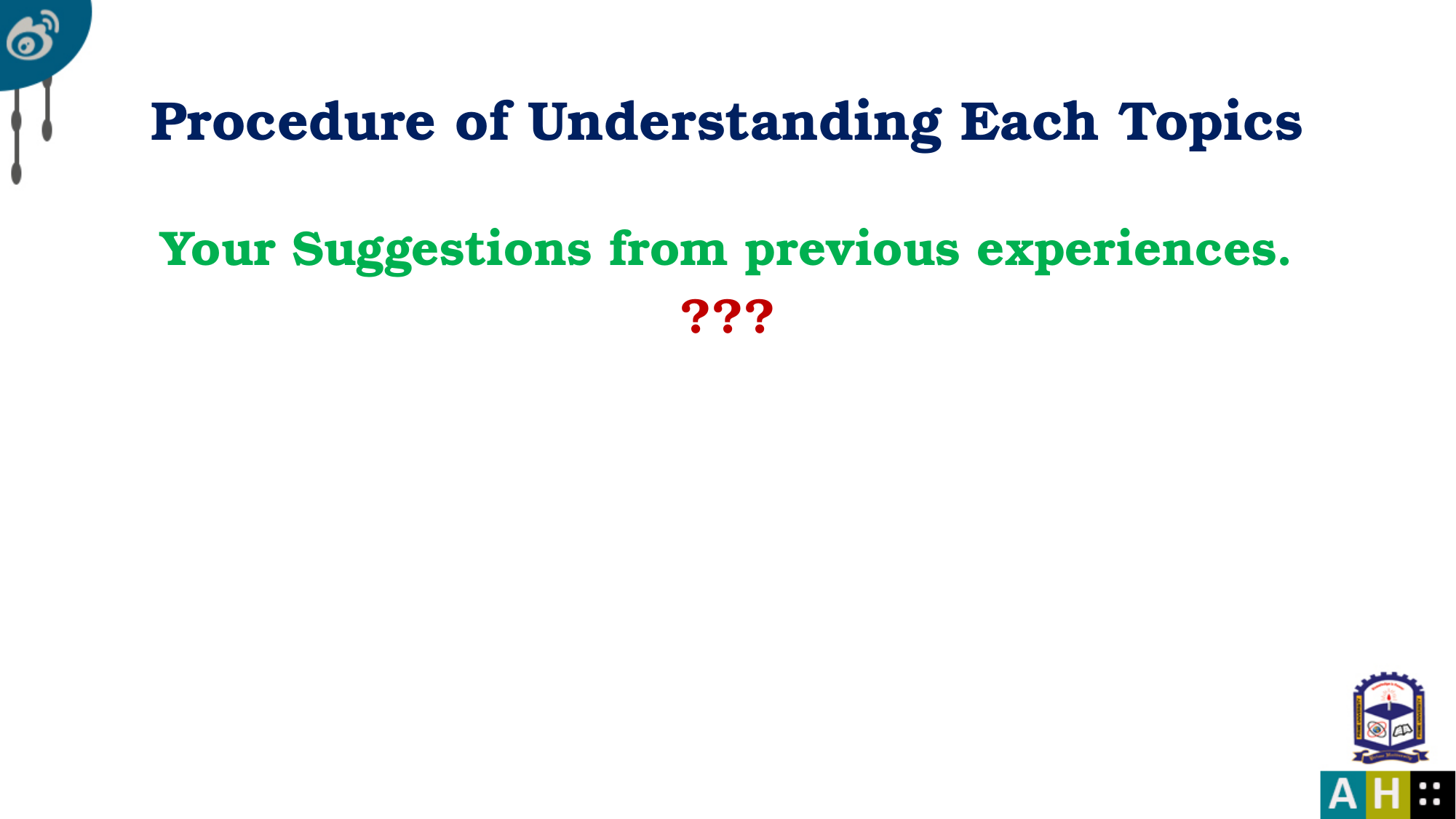

# Procedure of Understanding Each Topics
Your Suggestions from previous experiences.
???